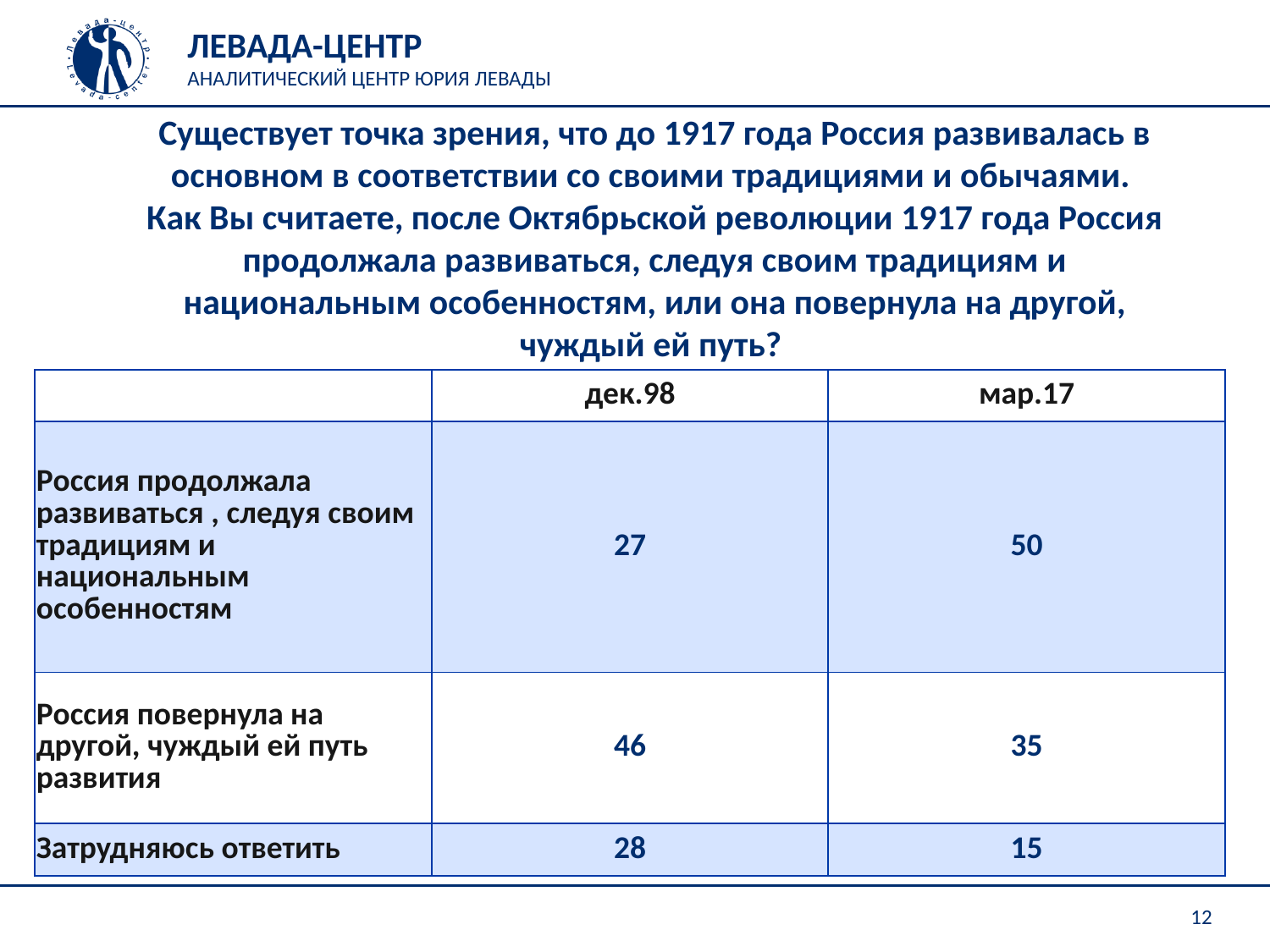

Существует точка зрения, что до 1917 года Россия развивалась в основном в соответствии со своими традициями и обычаями.
Как Вы считаете, после Октябрьской революции 1917 года Россия продолжала развиваться, следуя своим традициям и национальным особенностям, или она повернула на другой, чуждый ей путь?
|  | дек.98 | мар.17 |
| --- | --- | --- |
| Россия продолжала развиваться , следуя своим традициям и национальным особенностям | 27 | 50 |
| Россия повернула на другой, чуждый ей путь развития | 46 | 35 |
| Затрудняюсь ответить | 28 | 15 |
12